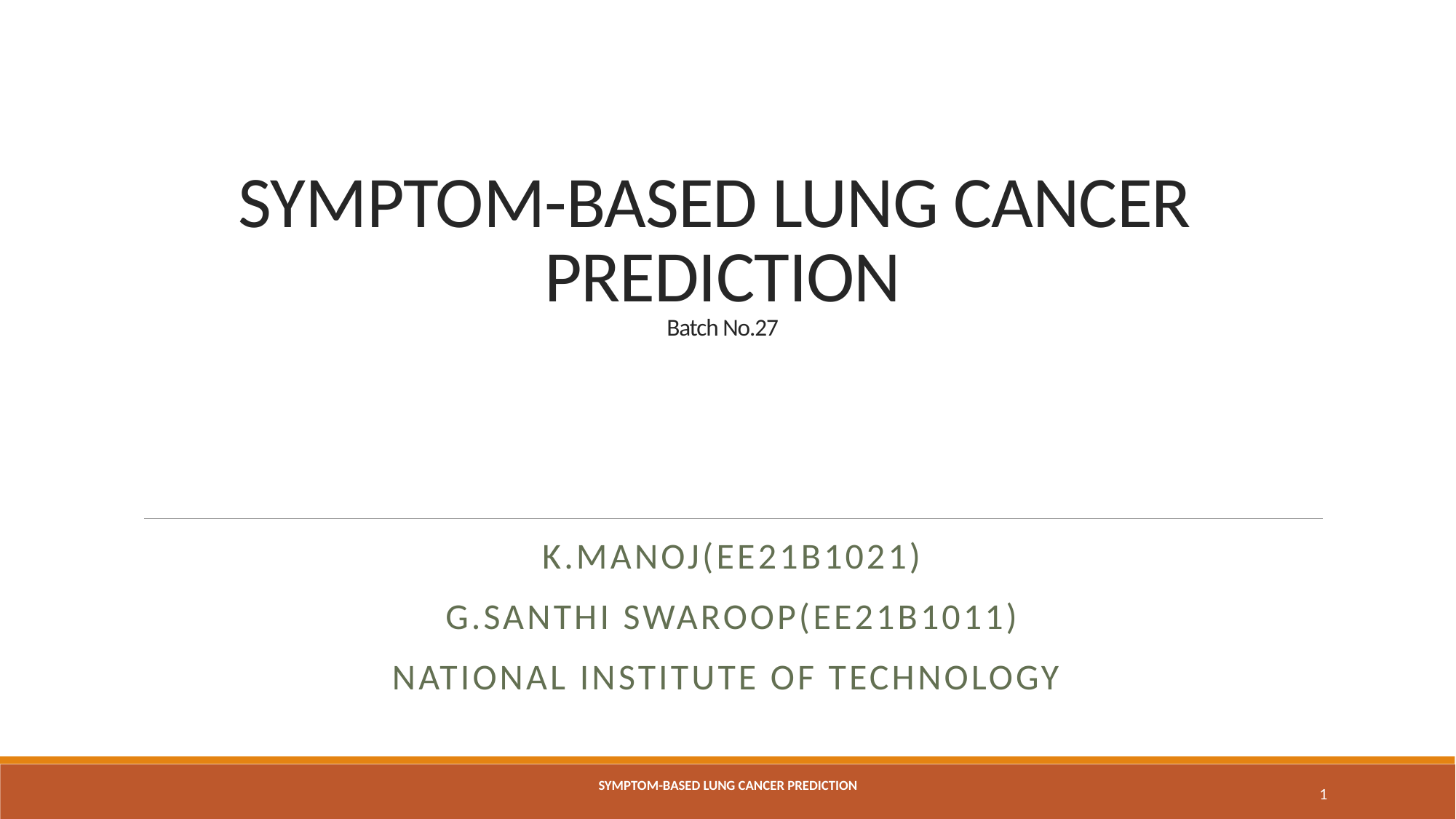

# SYMPTOM-BASED LUNG CANCER PREDICTION Batch No.27
K.Manoj(EE21B1021)
G.Santhi swaroop(EE21B1011)
National institute of technology
SYMPTOM-BASED LUNG CANCER PREDICTION
1